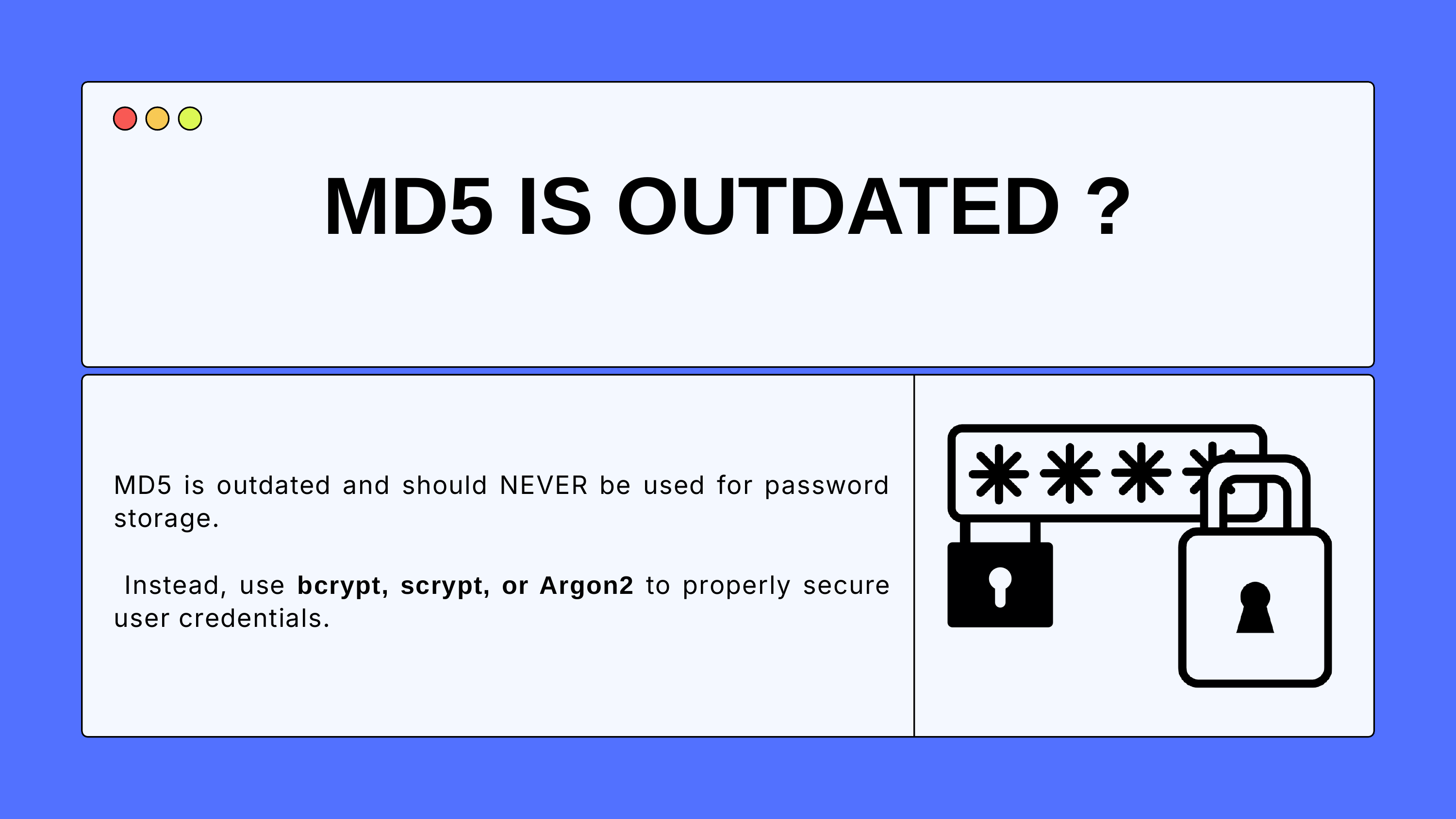

MD5 IS OUTDATED ?

MD5 is outdated and should NEVER be used for password storage.

 Instead, use bcrypt, scrypt, or Argon2 to properly secure user credentials.